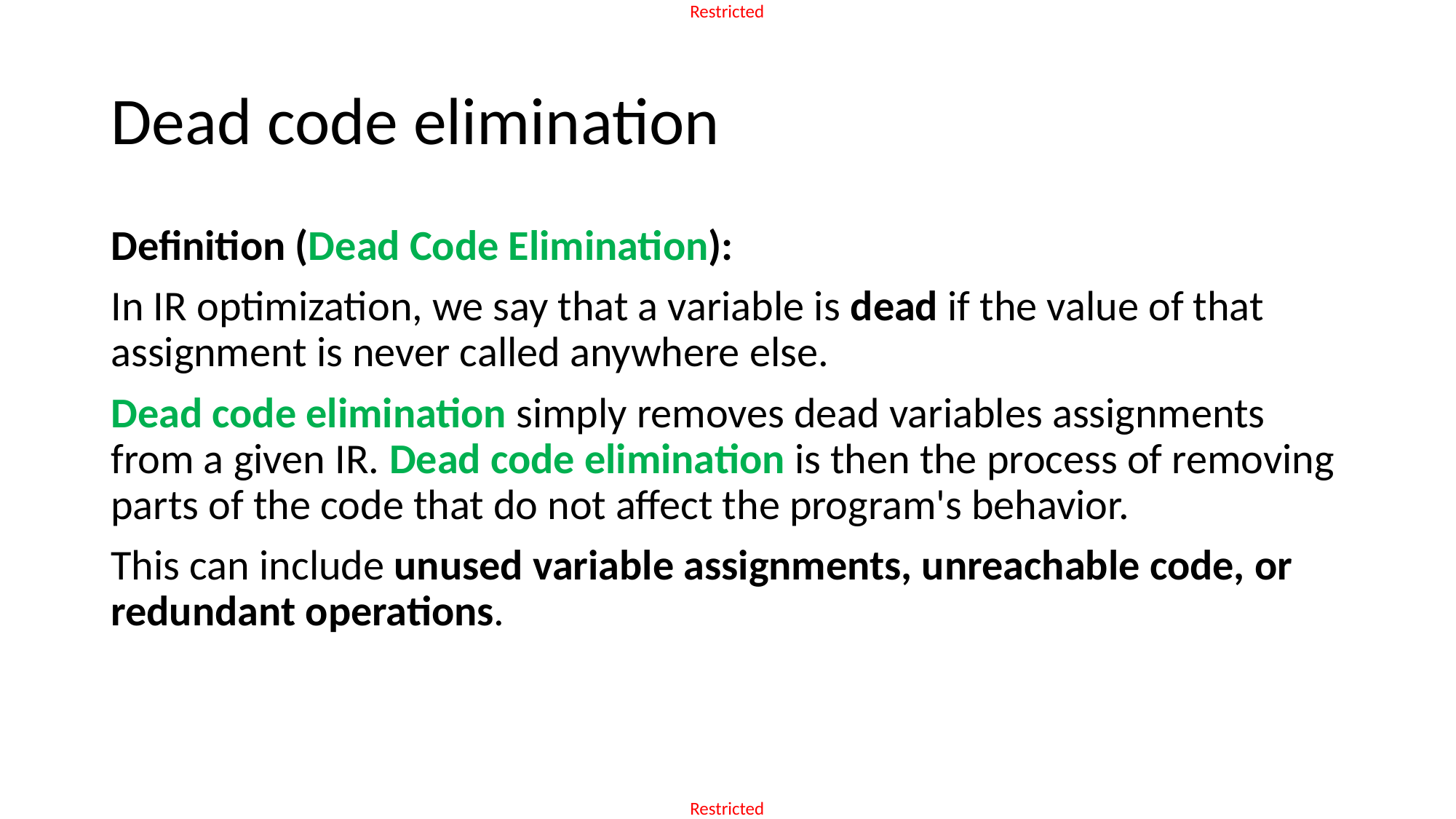

# Dead code elimination
Definition (Dead Code Elimination):
In IR optimization, we say that a variable is dead if the value of that assignment is never called anywhere else.
Dead code elimination simply removes dead variables assignments from a given IR. Dead code elimination is then the process of removing parts of the code that do not affect the program's behavior.
This can include unused variable assignments, unreachable code, or redundant operations.